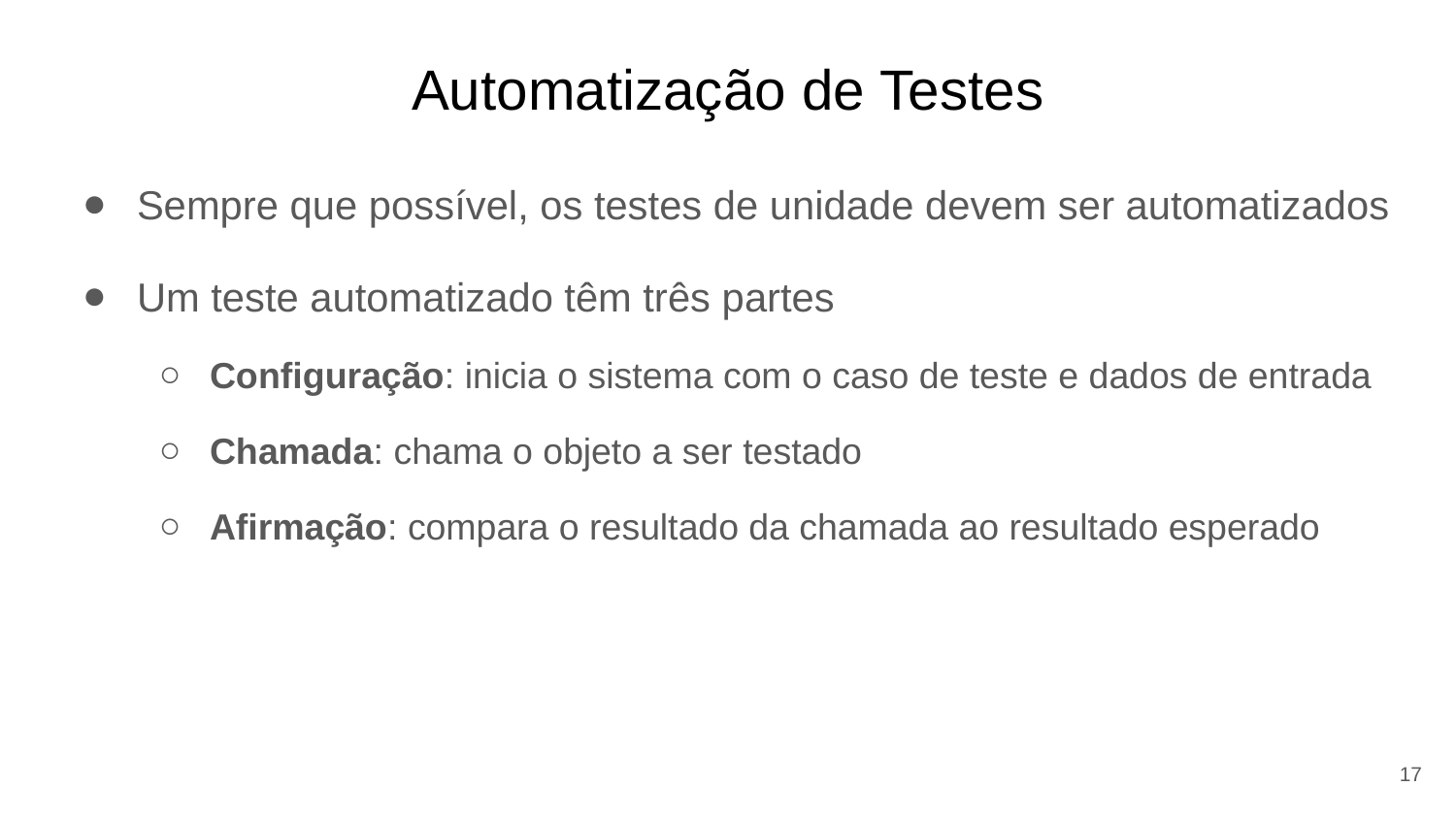

# Automatização de Testes
Sempre que possível, os testes de unidade devem ser automatizados

Um teste automatizado têm três partes
Configuração: inicia o sistema com o caso de teste e dados de entrada
Chamada: chama o objeto a ser testado
Afirmação: compara o resultado da chamada ao resultado esperado
17